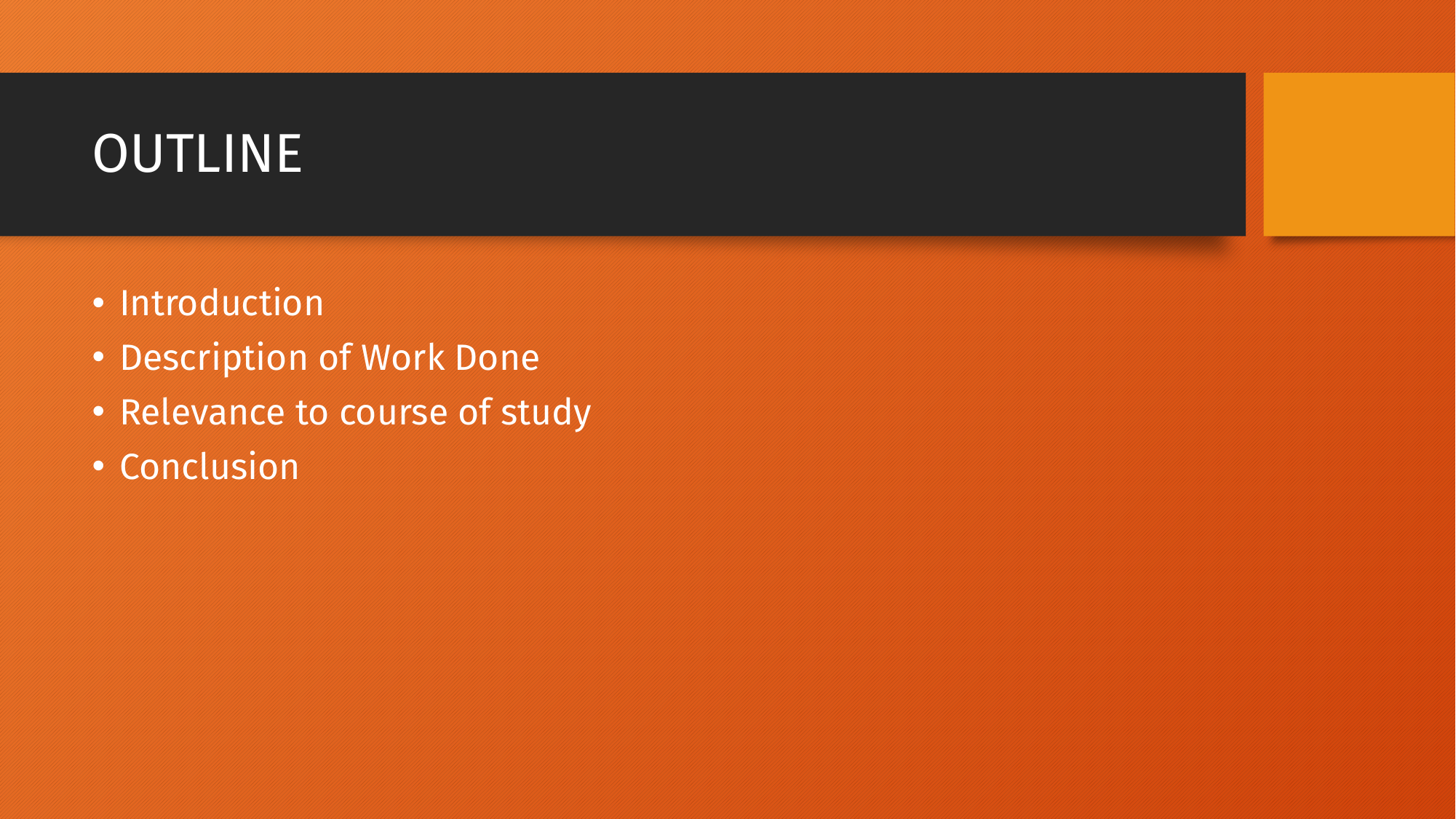

# OUTLINE
Introduction
Description of Work Done
Relevance to course of study
Conclusion